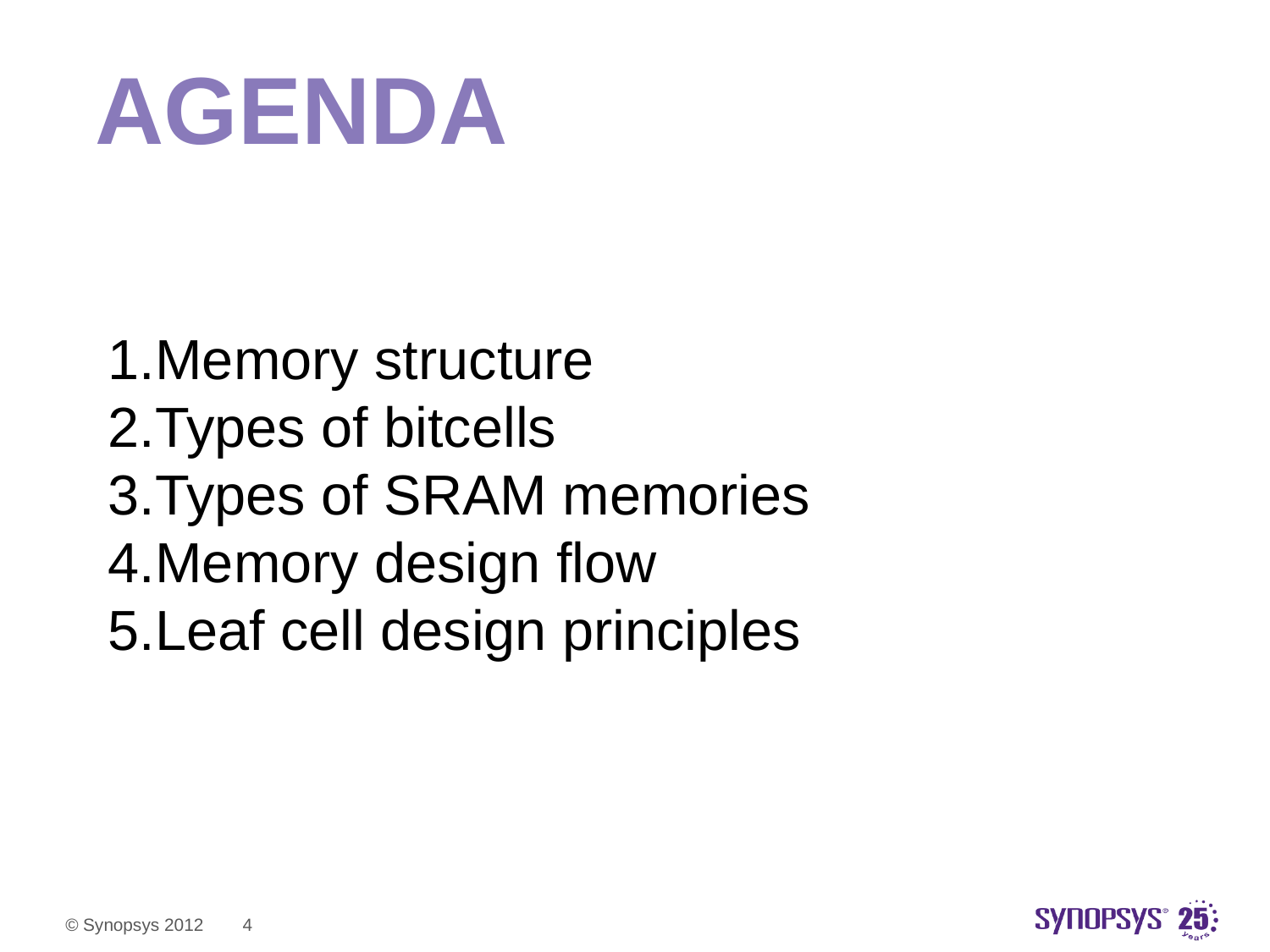

Agenda
Memory structure
Types of bitcells
Types of SRAM memories
Memory design flow
Leaf cell design principles